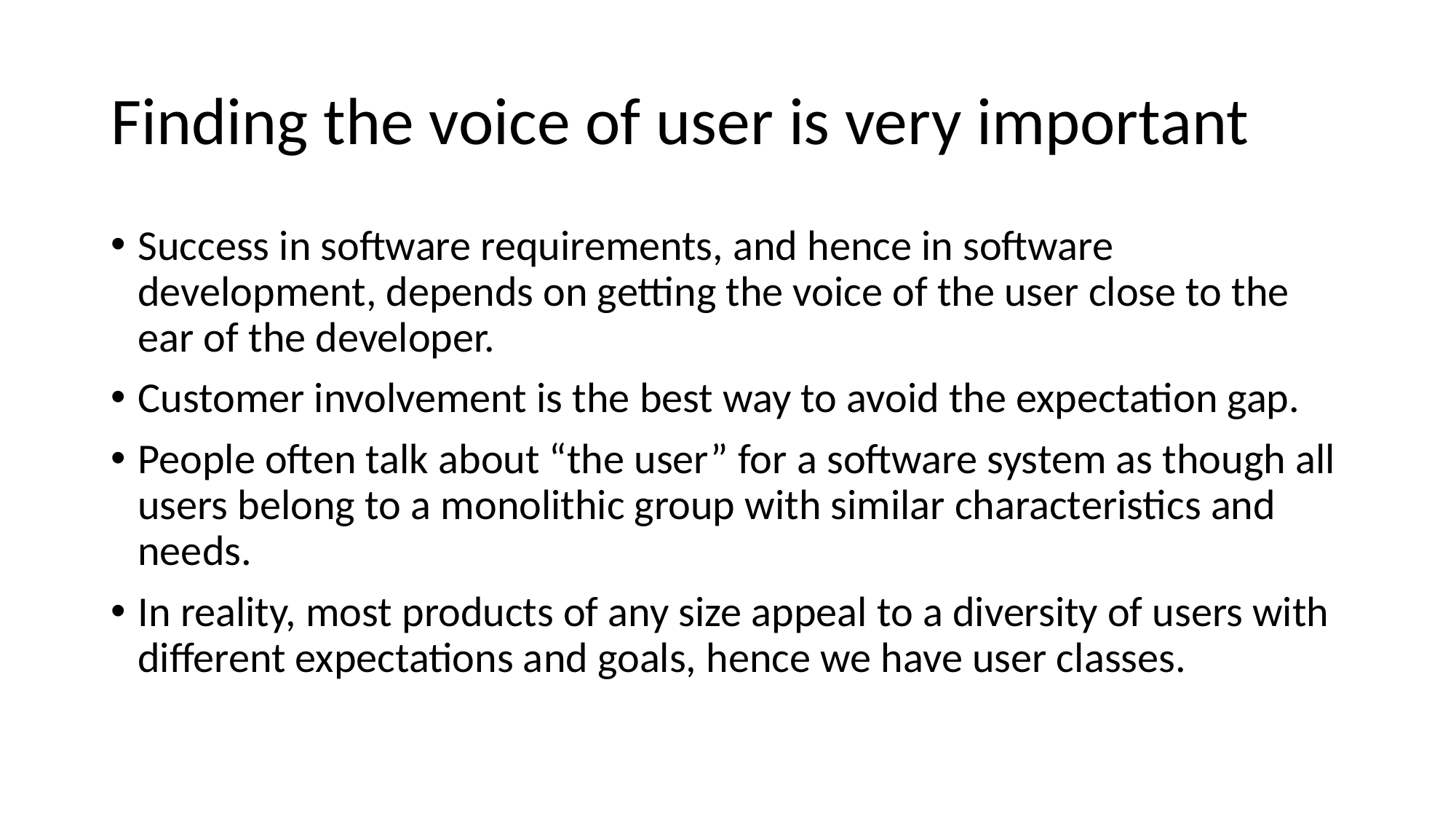

Finding the voice of user is very important
Success in software requirements, and hence in software development, depends on getting the voice of the user close to the ear of the developer.
Customer involvement is the best way to avoid the expectation gap.
People often talk about “the user” for a software system as though all users belong to a monolithic group with similar characteristics and needs.
In reality, most products of any size appeal to a diversity of users with different expectations and goals, hence we have user classes.